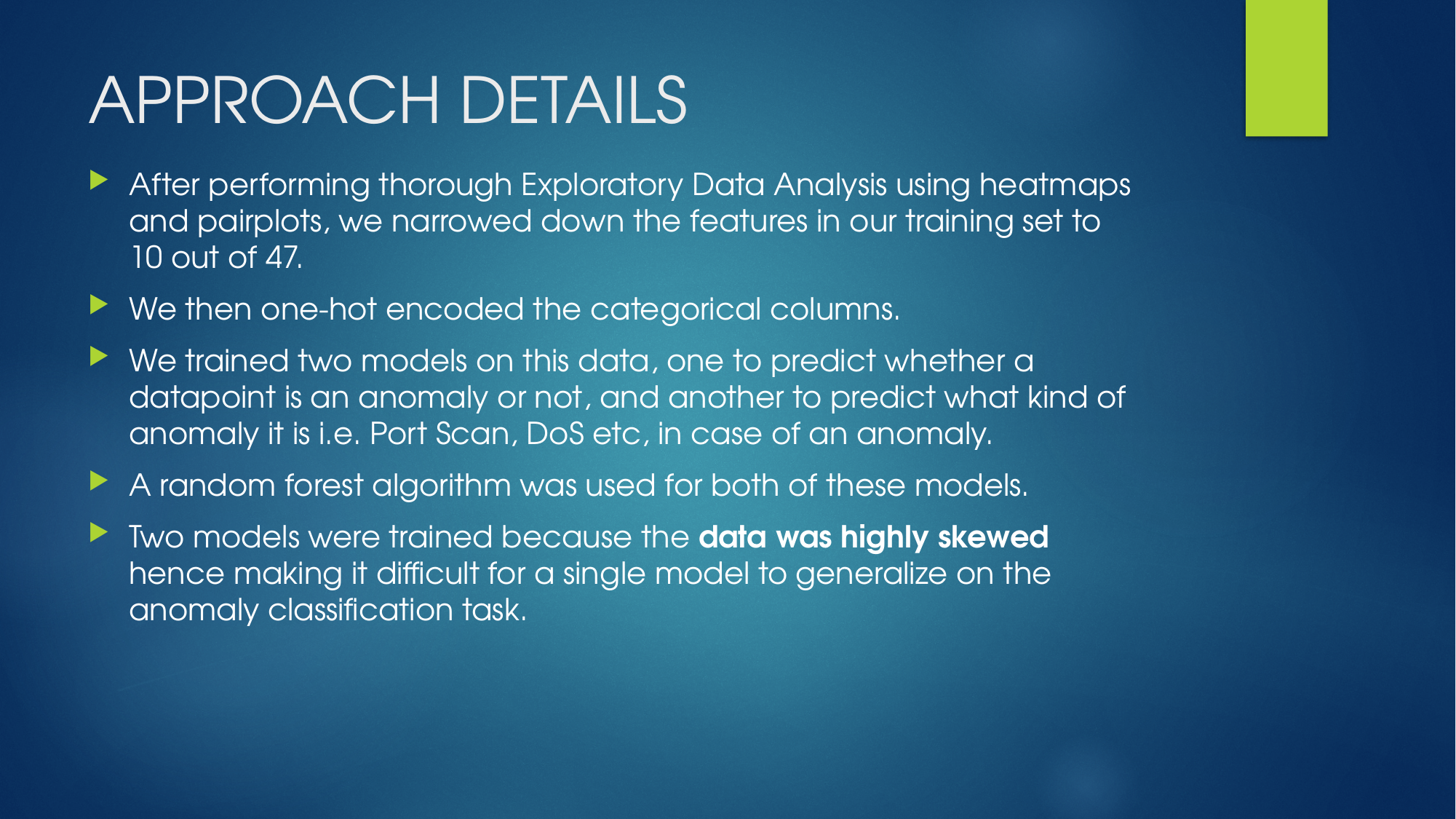

# APPROACH DETAILS
After performing thorough Exploratory Data Analysis using heatmaps and pairplots, we narrowed down the features in our training set to 10 out of 47.
We then one-hot encoded the categorical columns.
We trained two models on this data, one to predict whether a datapoint is an anomaly or not, and another to predict what kind of anomaly it is i.e. Port Scan, DoS etc, in case of an anomaly.
A random forest algorithm was used for both of these models.
Two models were trained because the data was highly skewed hence making it difficult for a single model to generalize on the anomaly classification task.